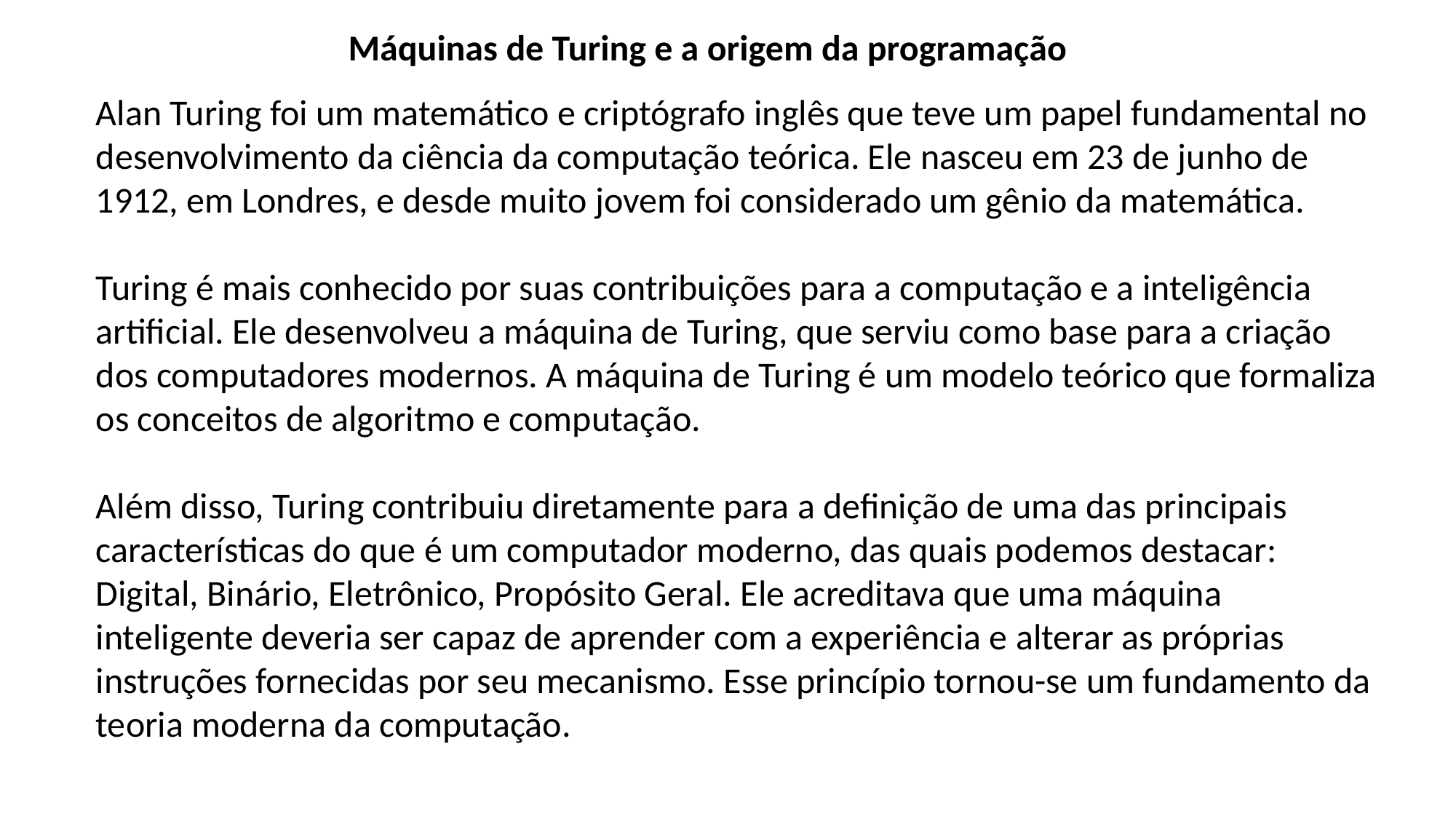

Máquinas de Turing e a origem da programação
Alan Turing foi um matemático e criptógrafo inglês que teve um papel fundamental no desenvolvimento da ciência da computação teórica. Ele nasceu em 23 de junho de 1912, em Londres, e desde muito jovem foi considerado um gênio da matemática.

Turing é mais conhecido por suas contribuições para a computação e a inteligência artificial. Ele desenvolveu a máquina de Turing, que serviu como base para a criação dos computadores modernos. A máquina de Turing é um modelo teórico que formaliza os conceitos de algoritmo e computação.

Além disso, Turing contribuiu diretamente para a definição de uma das principais características do que é um computador moderno, das quais podemos destacar: Digital, Binário, Eletrônico, Propósito Geral. Ele acreditava que uma máquina inteligente deveria ser capaz de aprender com a experiência e alterar as próprias instruções fornecidas por seu mecanismo. Esse princípio tornou-se um fundamento da teoria moderna da computação.